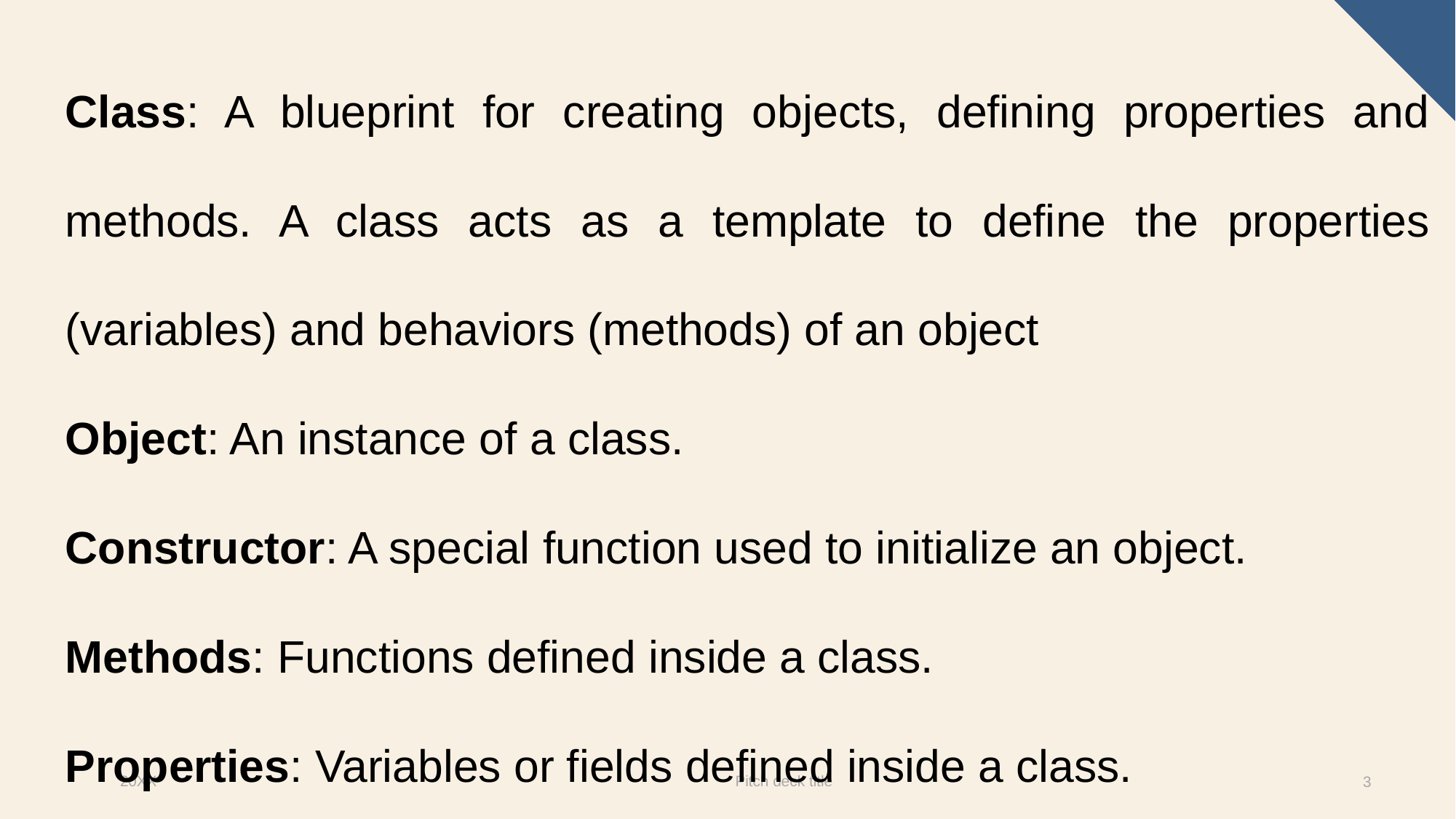

Class: A blueprint for creating objects, defining properties and methods. A class acts as a template to define the properties (variables) and behaviors (methods) of an object
Object: An instance of a class.
Constructor: A special function used to initialize an object.
Methods: Functions defined inside a class.
Properties: Variables or fields defined inside a class.
Pitch deck title
20XX
3